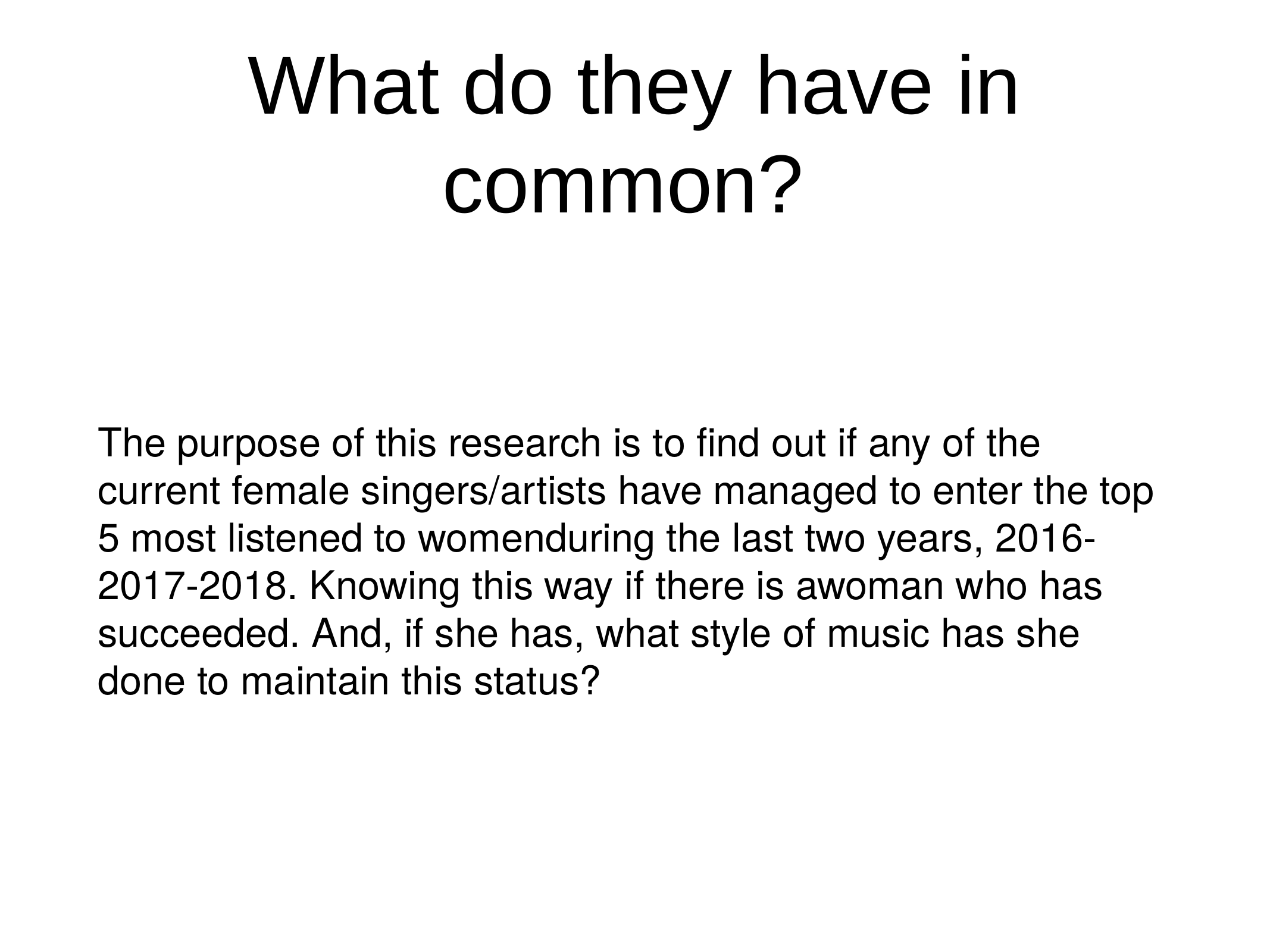

# What do they have in common?
The purpose of this research is to find out if any of the current female singers/artists have managed to enter the top 5 most listened to womenduring the last two years, 2016-2017-2018. Knowing this way if there is awoman who has succeeded. And, if she has, what style of music has she done to maintain this status?